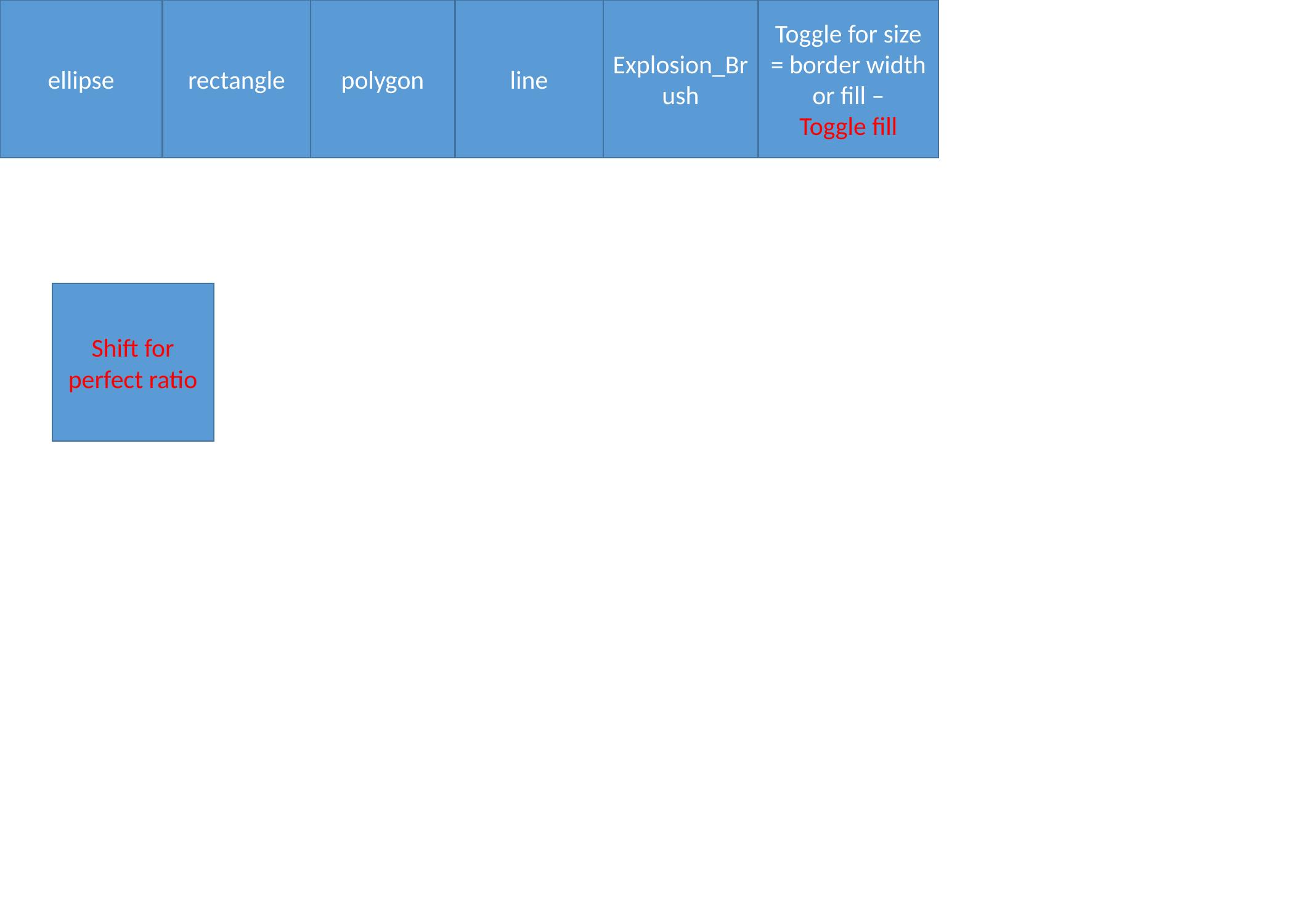

ellipse
rectangle
polygon
line
Explosion_Brush
Toggle for size = border width or fill –
Toggle fill
Shift for perfect ratio